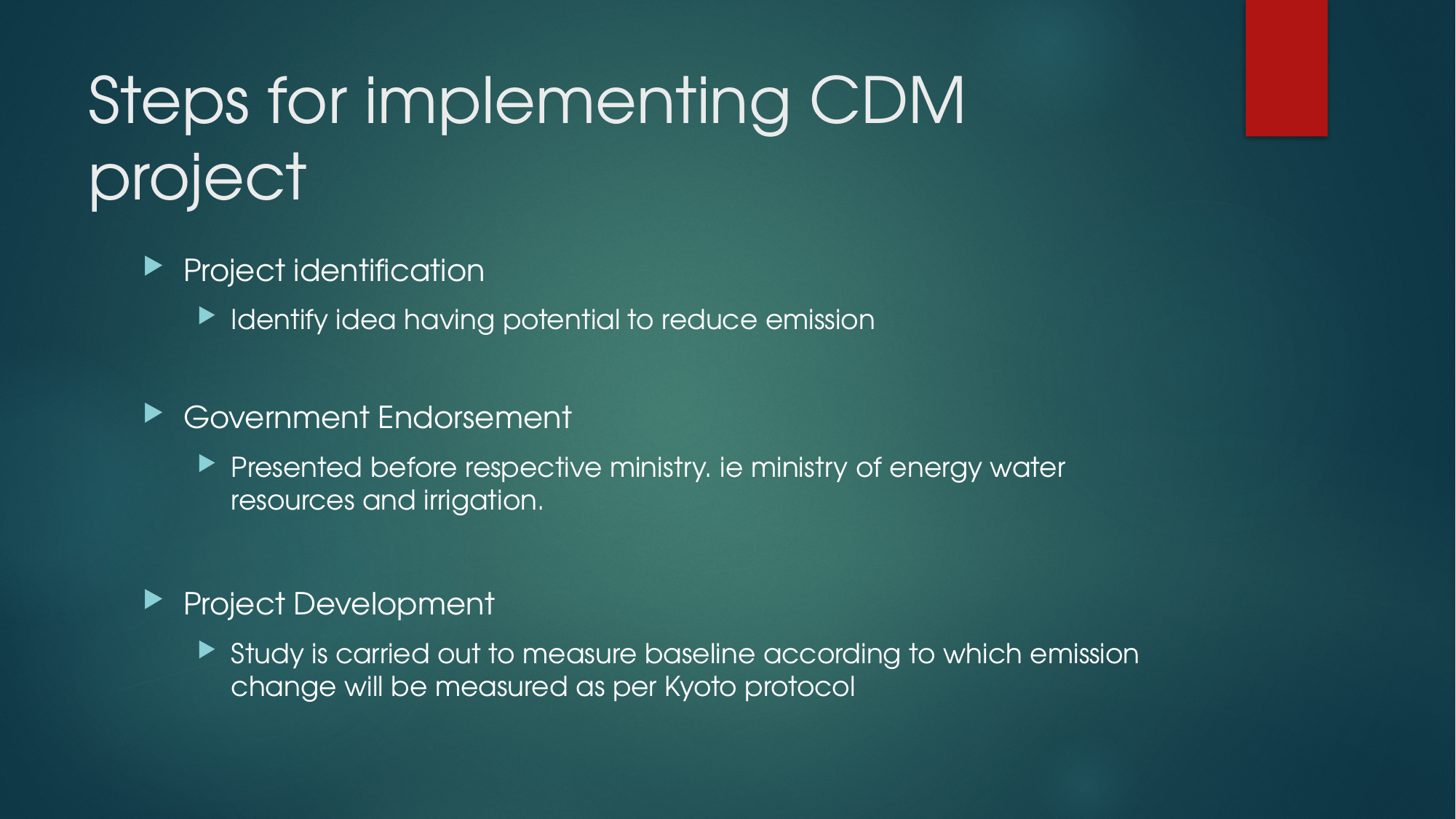

# Steps for implementing CDM project
Project identification
Identify idea having potential to reduce emission

Government Endorsement
Presented before respective ministry. ie ministry of energy water resources and irrigation.

Project Development
Study is carried out to measure baseline according to which emission change will be measured as per Kyoto protocol